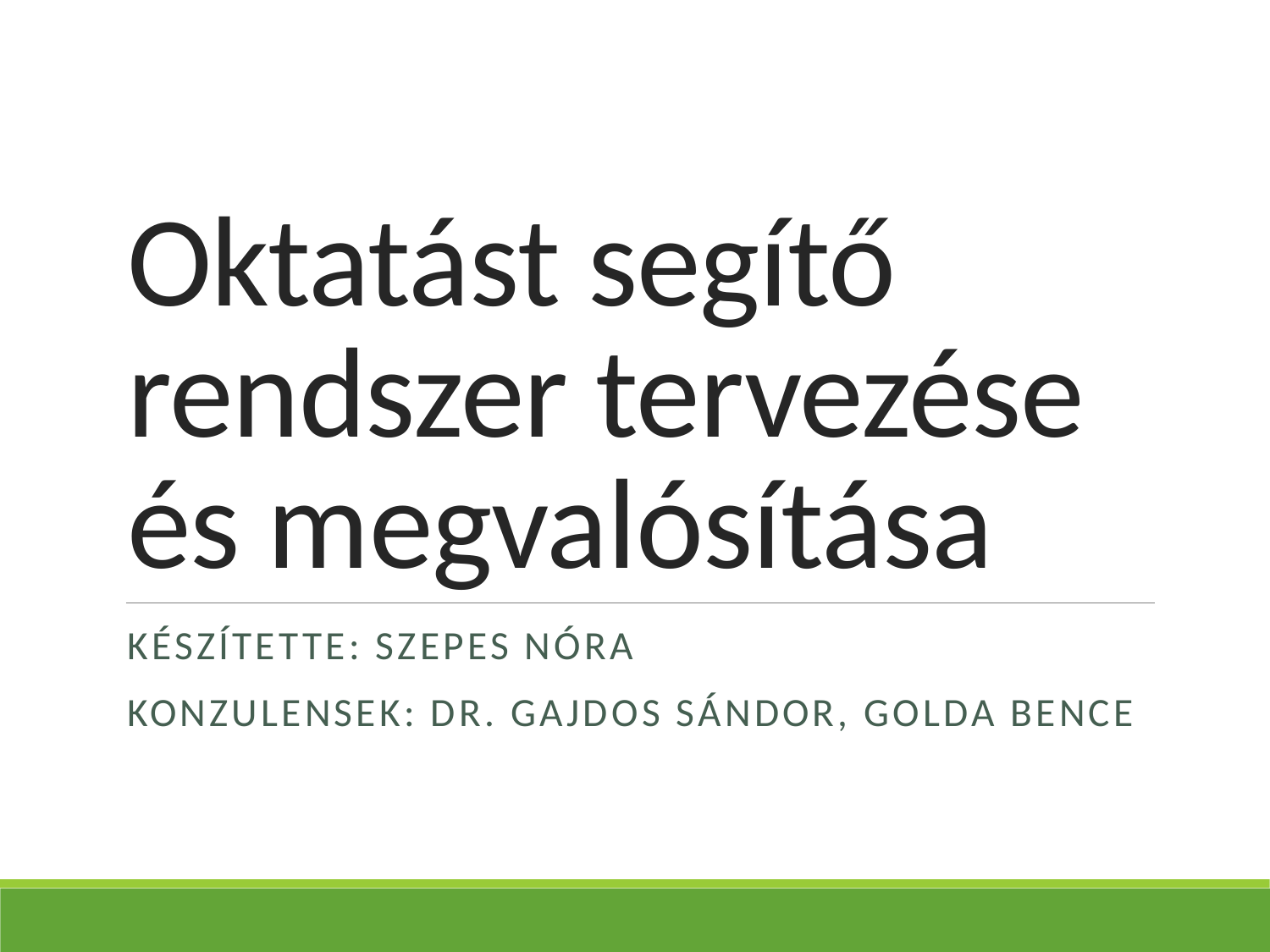

# Oktatást segítő rendszer tervezése és megvalósítása
Készítette: Szepes Nóra
Konzulensek: dr. Gajdos Sándor, Golda Bence